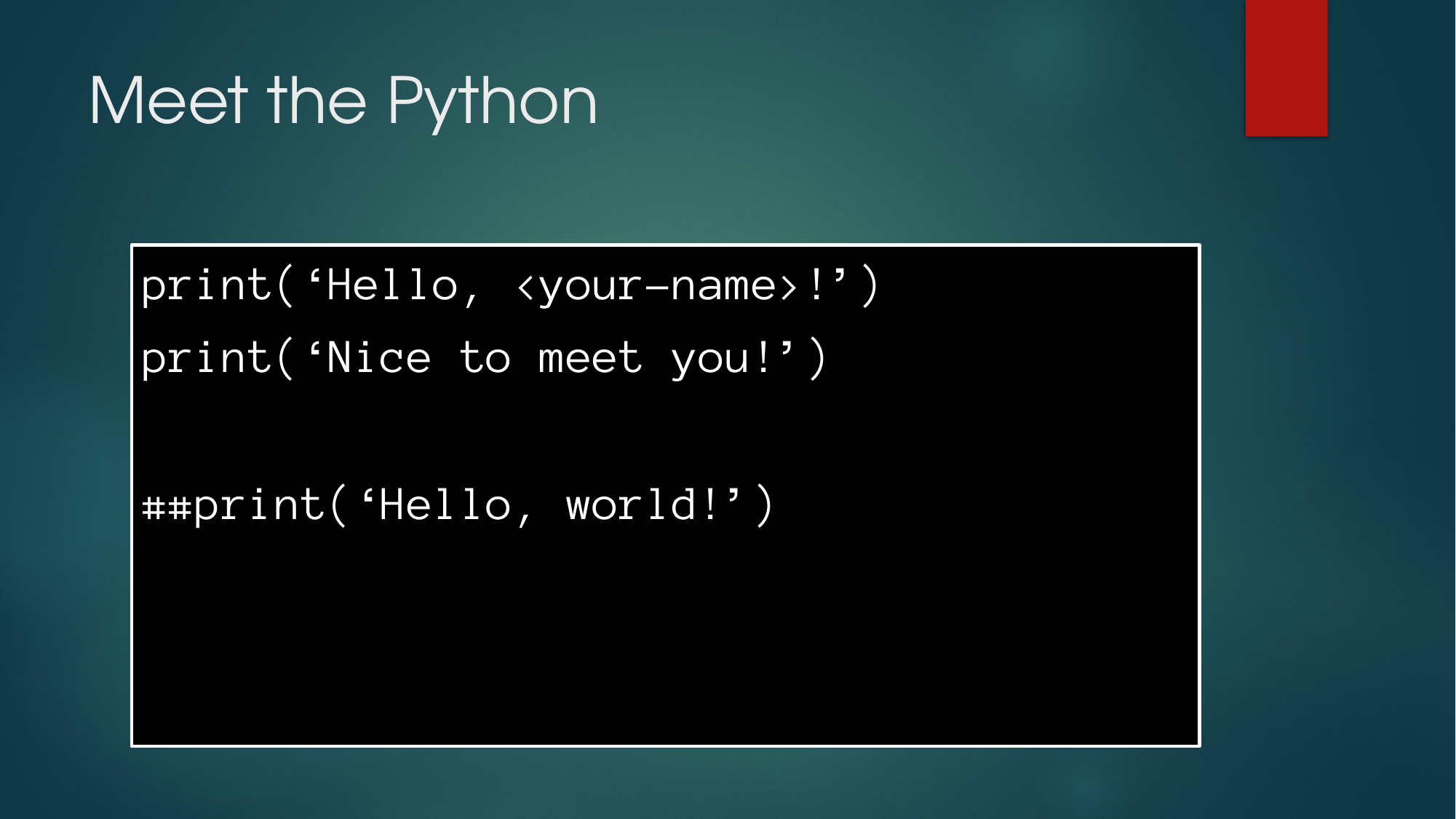

# Meet the Python
print(‘Hello, <your-name>!’)
print(‘Nice to meet you!’)

##print(‘Hello, world!’)